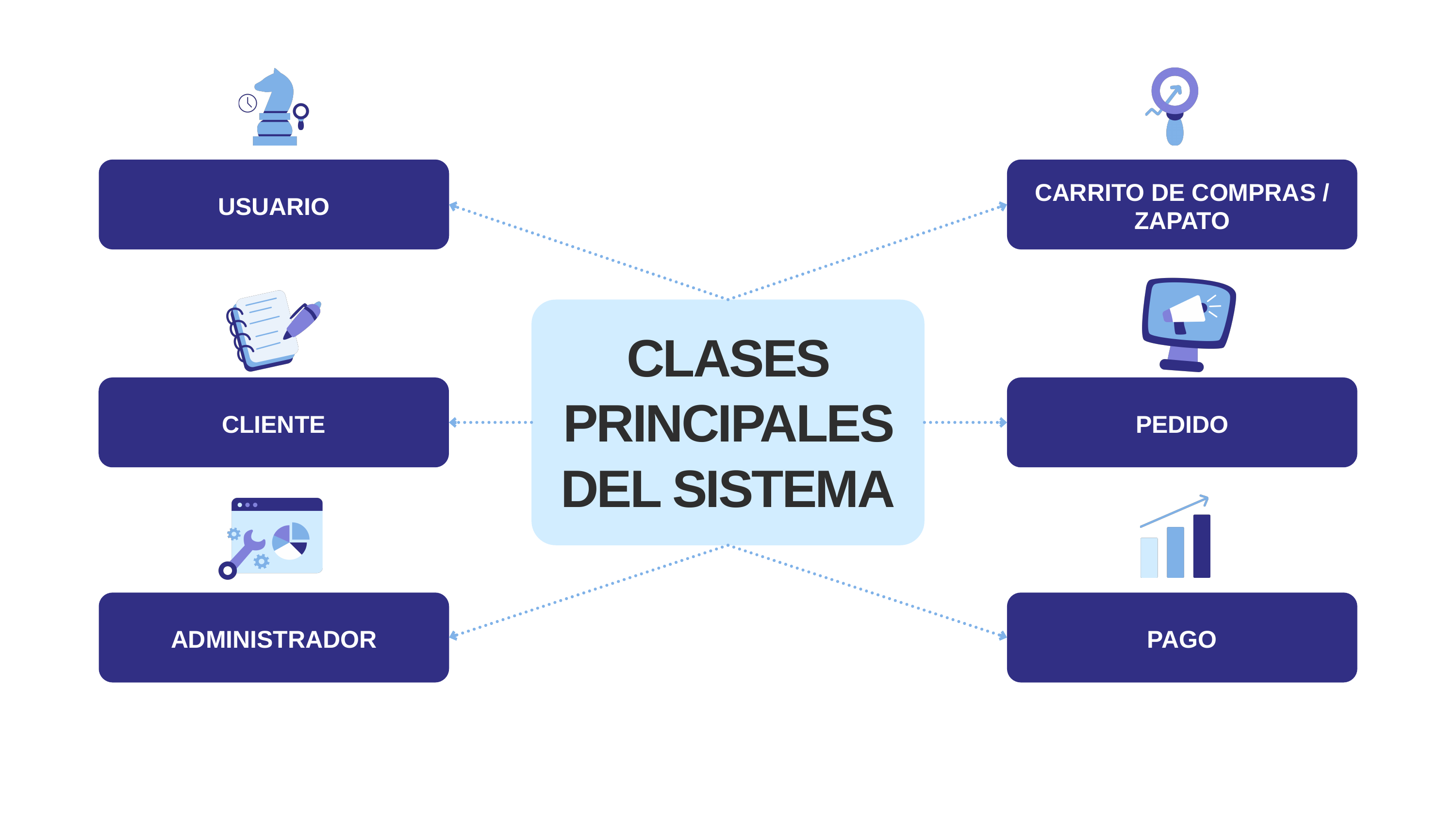

USUARIO

CARRITO DE COMPRAS / ZAPATO

CLASES PRINCIPALES DEL SISTEMA

CLIENTE

PEDIDO

ADMINISTRADOR

PAGO